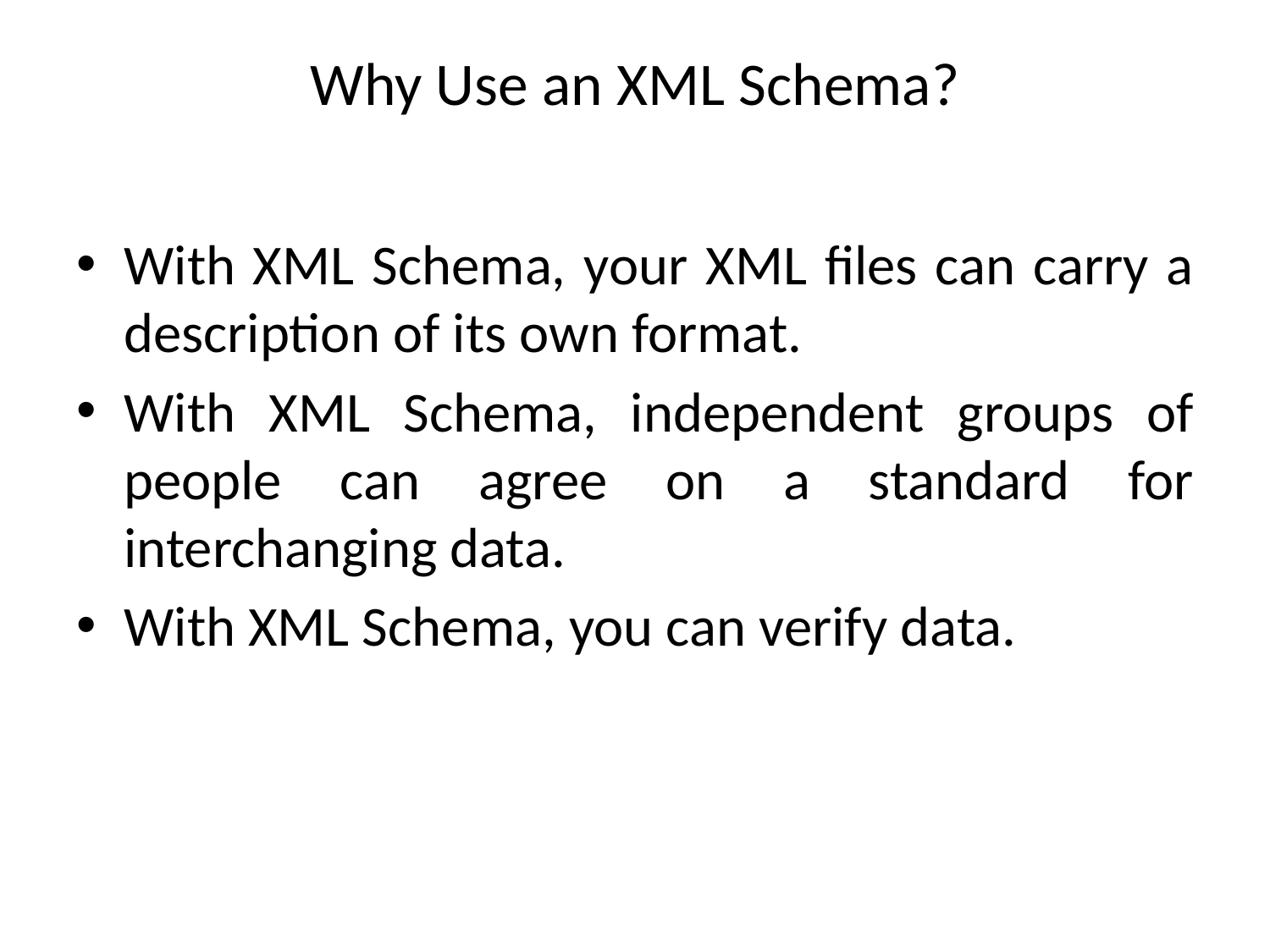

# Why Use an XML Schema?
With XML Schema, your XML files can carry a description of its own format.
With XML Schema, independent groups of people can agree on a standard for interchanging data.
With XML Schema, you can verify data.